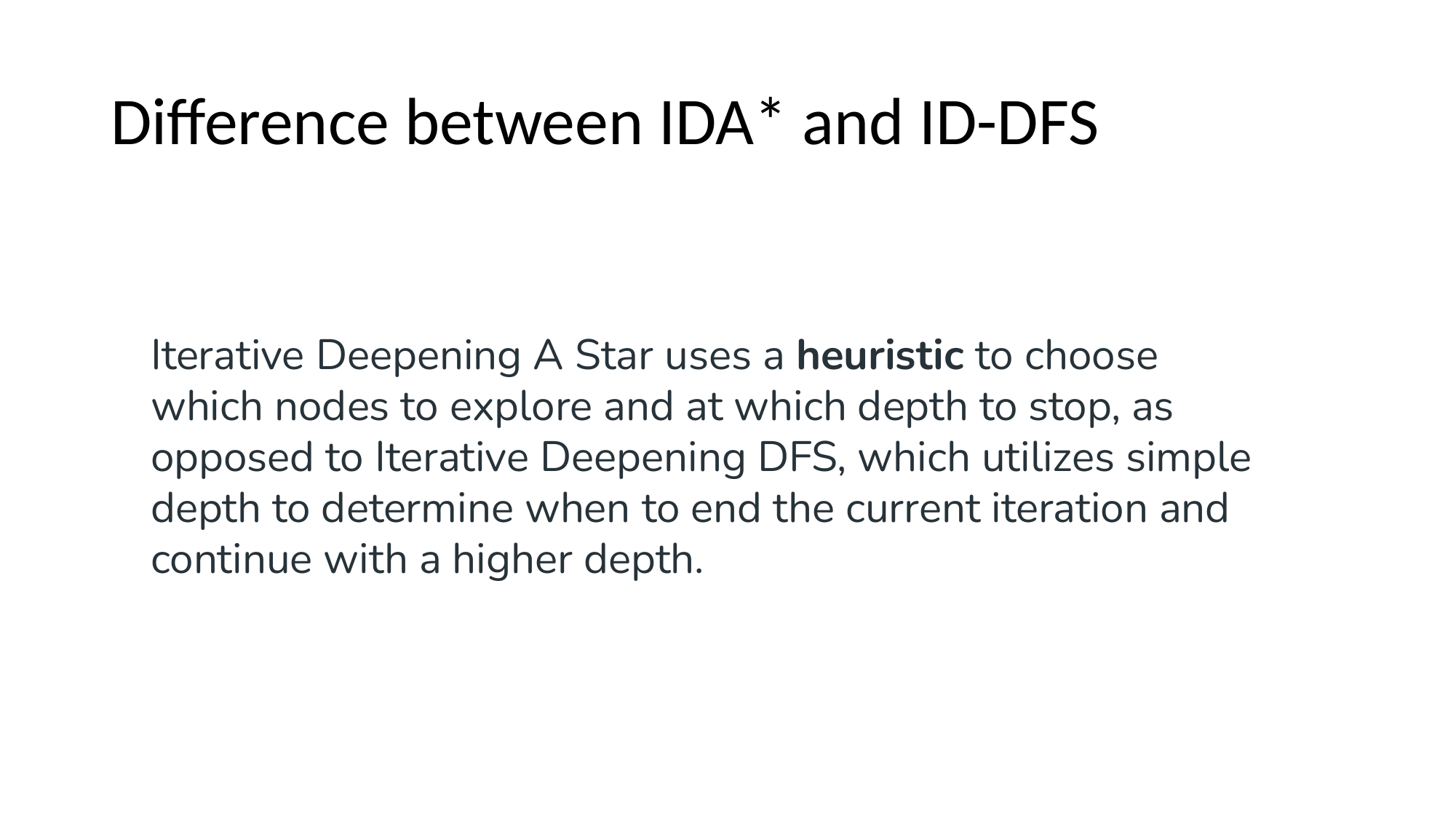

# Difference between IDA* and ID-DFS
Iterative Deepening A Star uses a heuristic to choose which nodes to explore and at which depth to stop, as opposed to Iterative Deepening DFS, which utilizes simple depth to determine when to end the current iteration and continue with a higher depth.